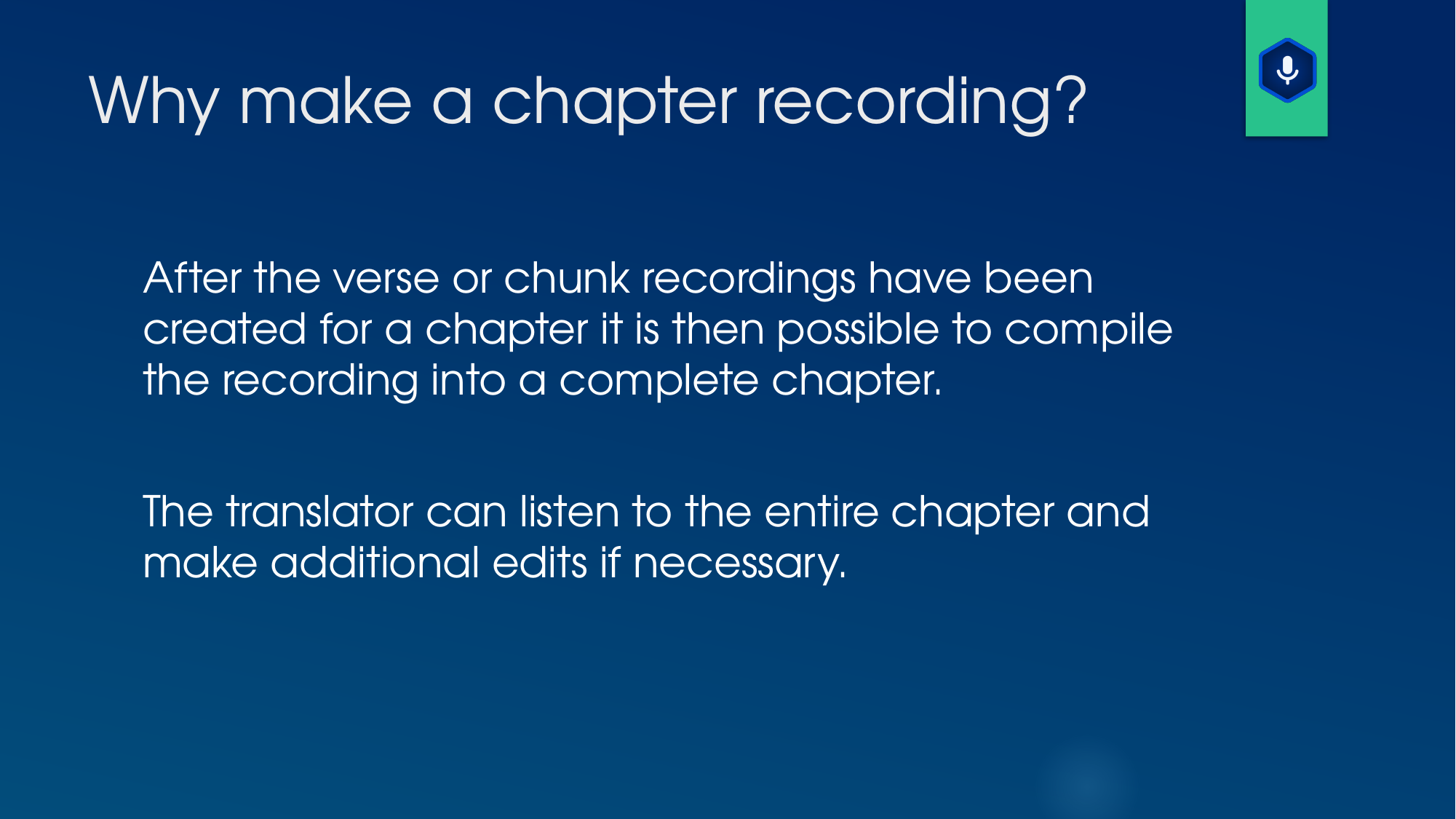

# Why make a chapter recording?
After the verse or chunk recordings have been created for a chapter it is then possible to compile the recording into a complete chapter.

The translator can listen to the entire chapter and make additional edits if necessary.